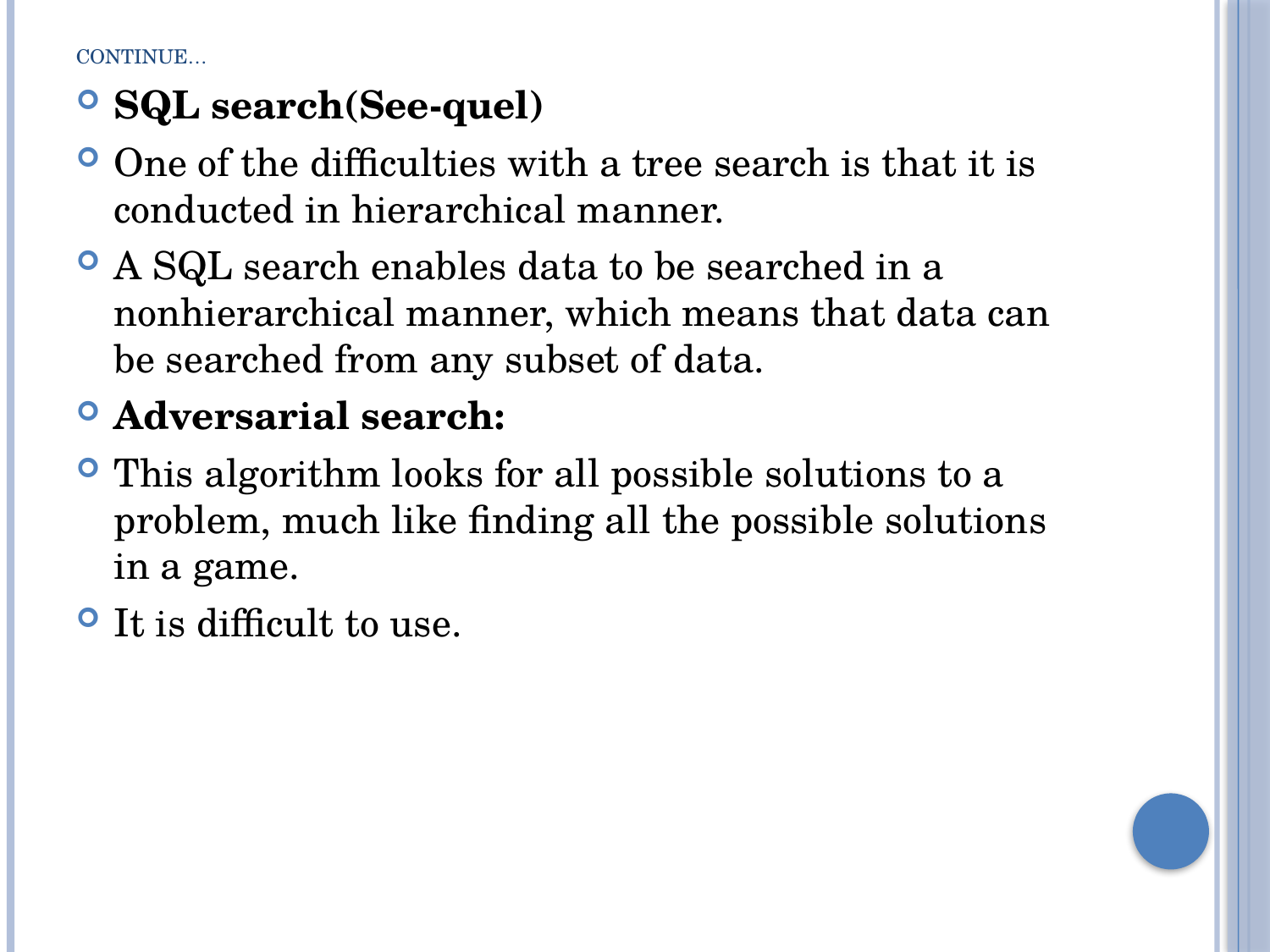

# Continue…
SQL search(See-quel)
One of the difficulties with a tree search is that it is conducted in hierarchical manner.
A SQL search enables data to be searched in a nonhierarchical manner, which means that data can be searched from any subset of data.
Adversarial search:
This algorithm looks for all possible solutions to a problem, much like finding all the possible solutions in a game.
It is difficult to use.